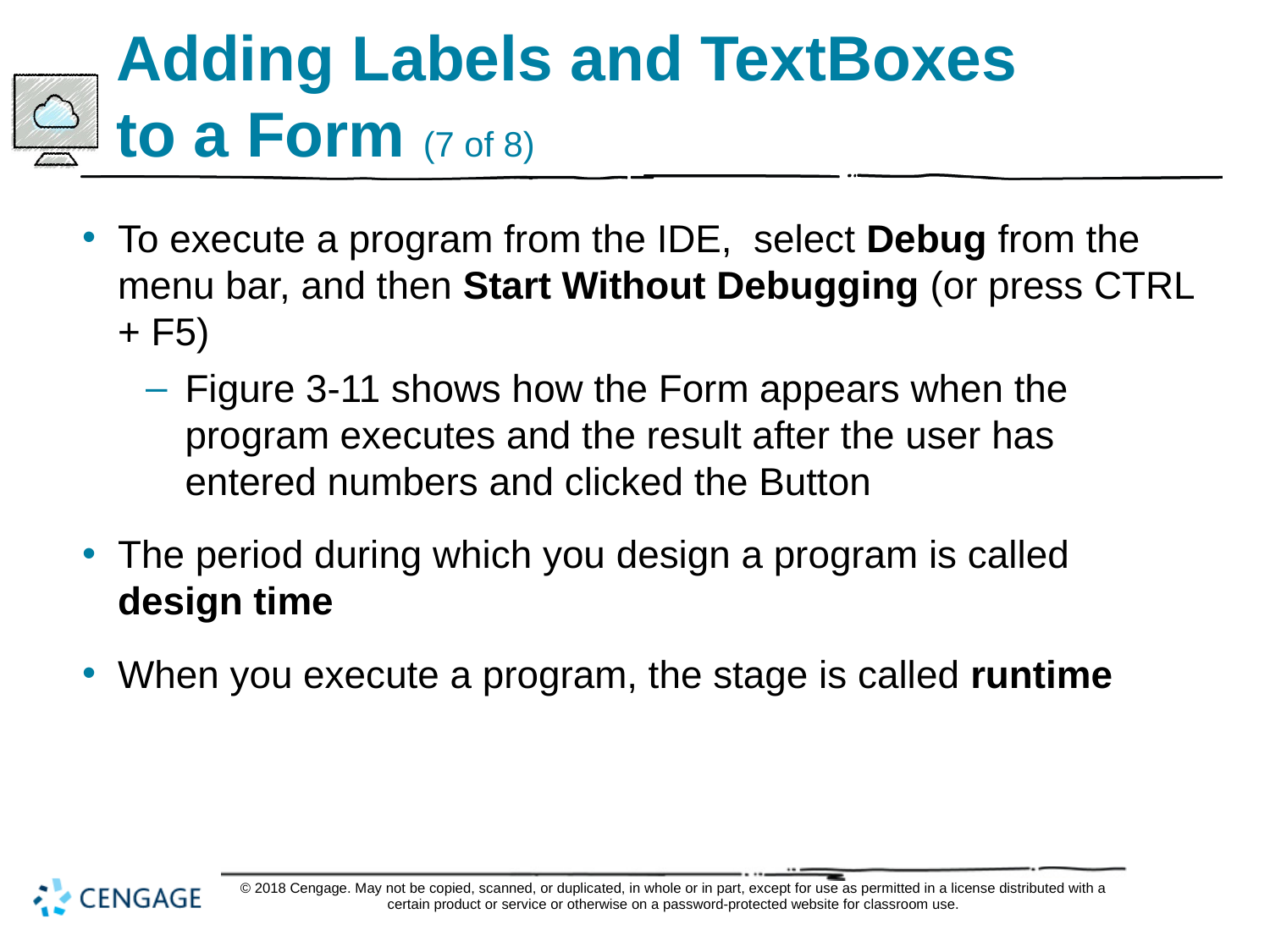

# Adding Labels and TextBoxes to a Form (7 of 8)
To execute a program from the IDE,  select Debug from the menu bar, and then Start Without Debugging (or press CTRL + F5)
Figure 3-11 shows how the Form appears when the program executes and the result after the user has entered numbers and clicked the Button
The period during which you design a program is called design time
When you execute a program, the stage is called runtime
© 2018 Cengage. May not be copied, scanned, or duplicated, in whole or in part, except for use as permitted in a license distributed with a certain product or service or otherwise on a password-protected website for classroom use.